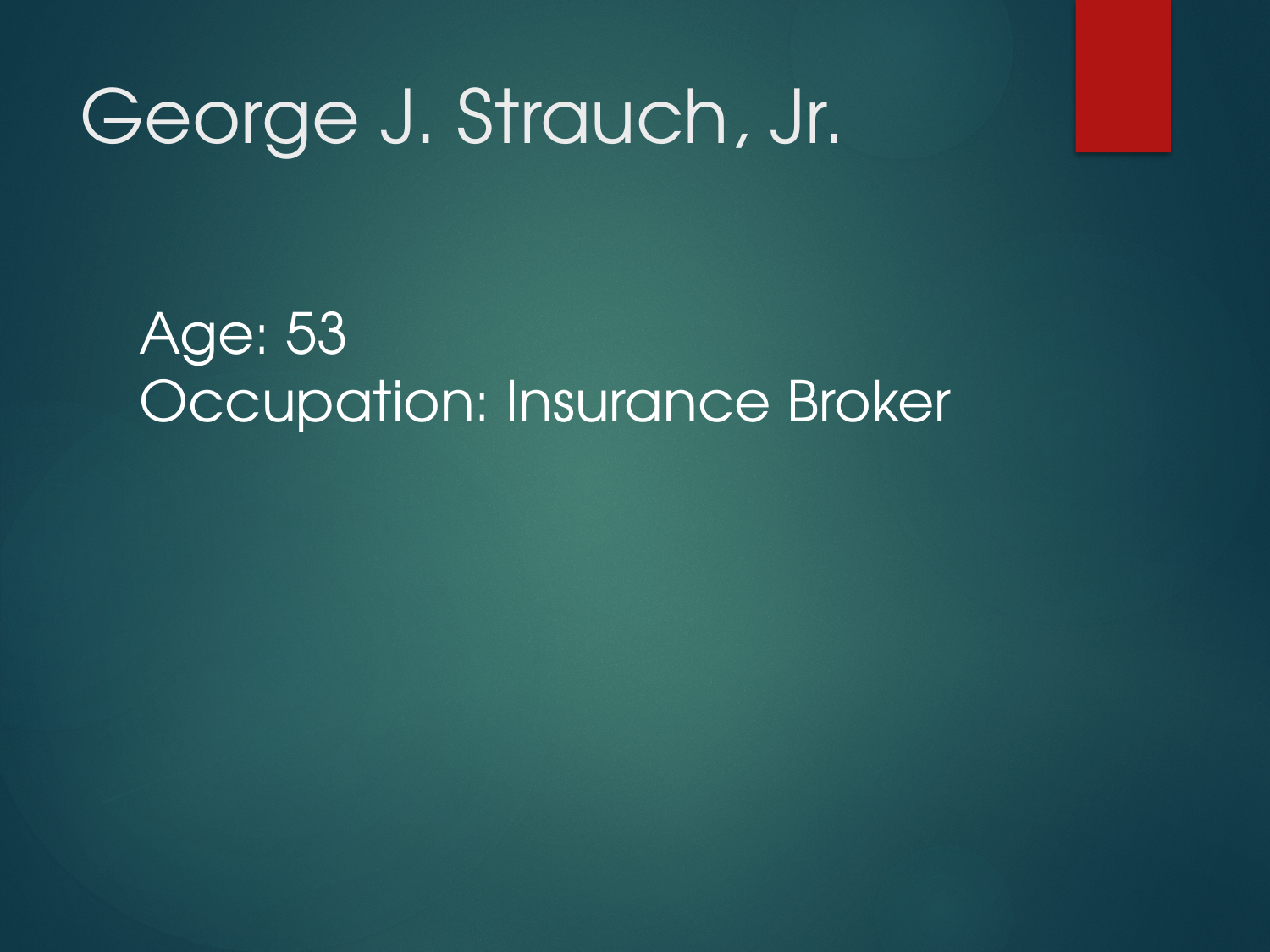

# George J. Strauch, Jr.

Age: 53
Occupation: Insurance Broker